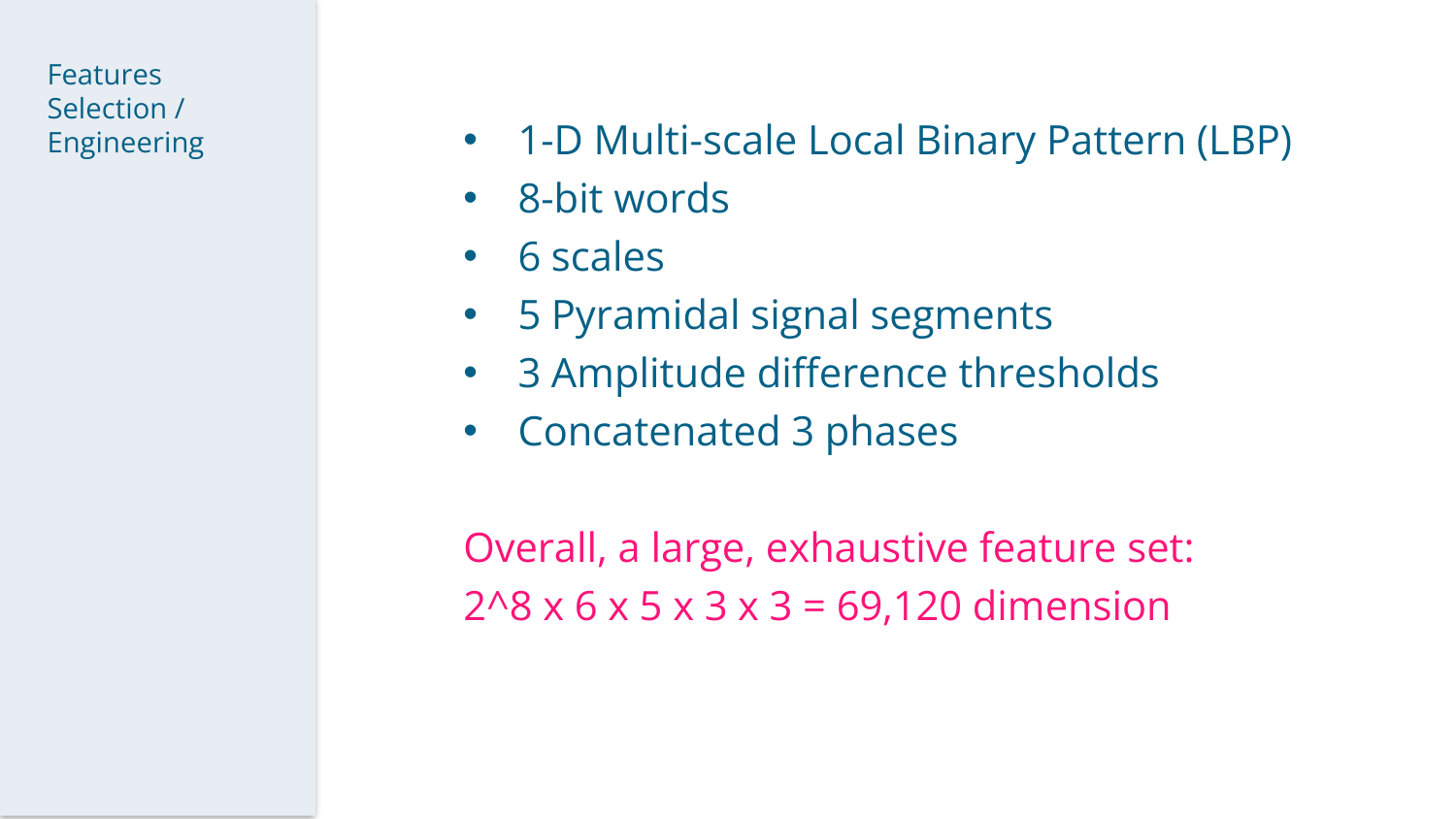

1-D Multi-scale Local Binary Pattern (LBP)
8-bit words
6 scales
5 Pyramidal signal segments
3 Amplitude difference thresholds
Concatenated 3 phases
Overall, a large, exhaustive feature set:
2^8 x 6 x 5 x 3 x 3 = 69,120 dimension

Features Selection / Engineering